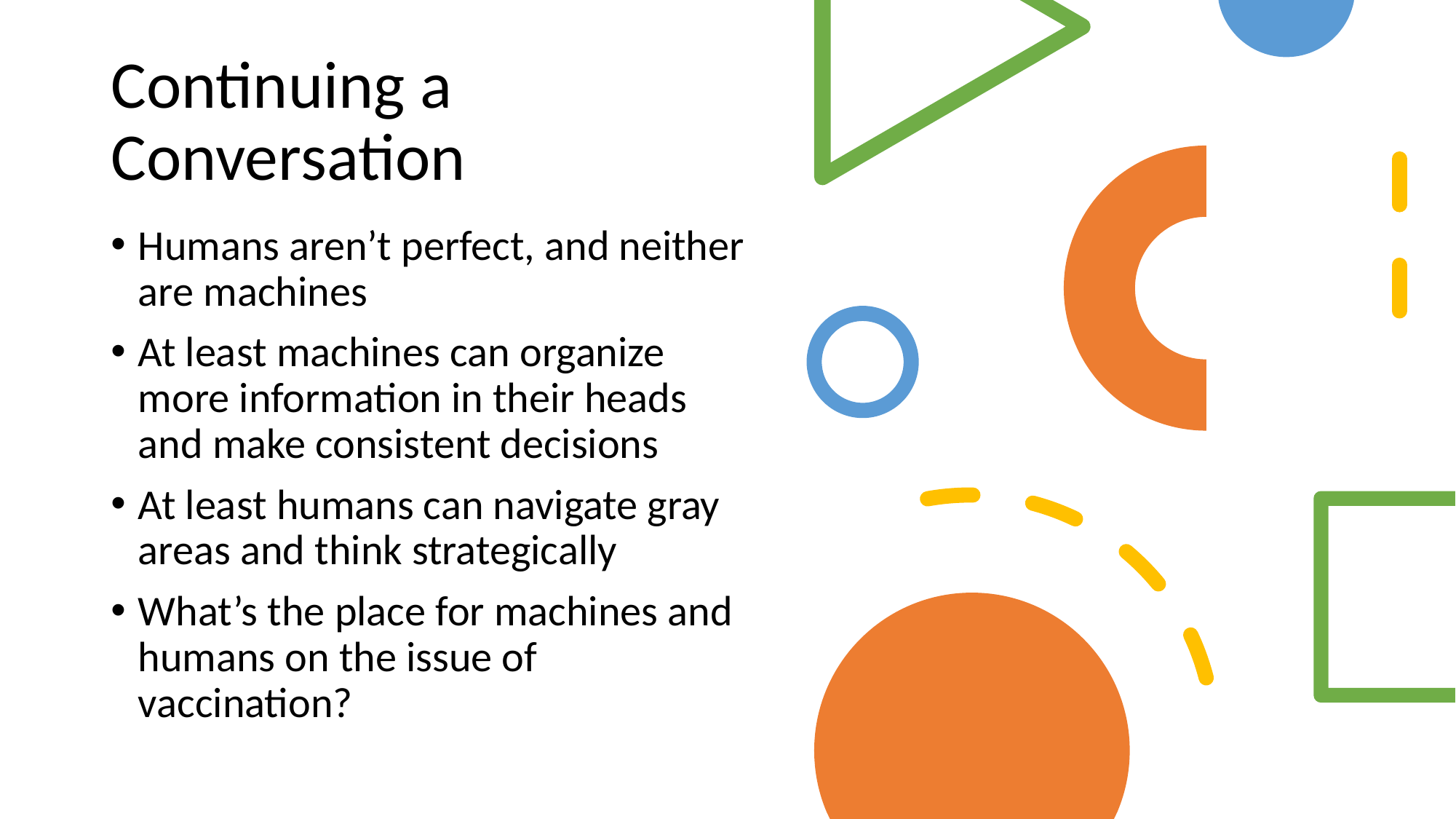

# Continuing a Conversation

Humans aren’t perfect, and neither are machines
At least machines can organize more information in their heads and make consistent decisions
At least humans can navigate gray areas and think strategically
What’s the place for machines and humans on the issue of vaccination?